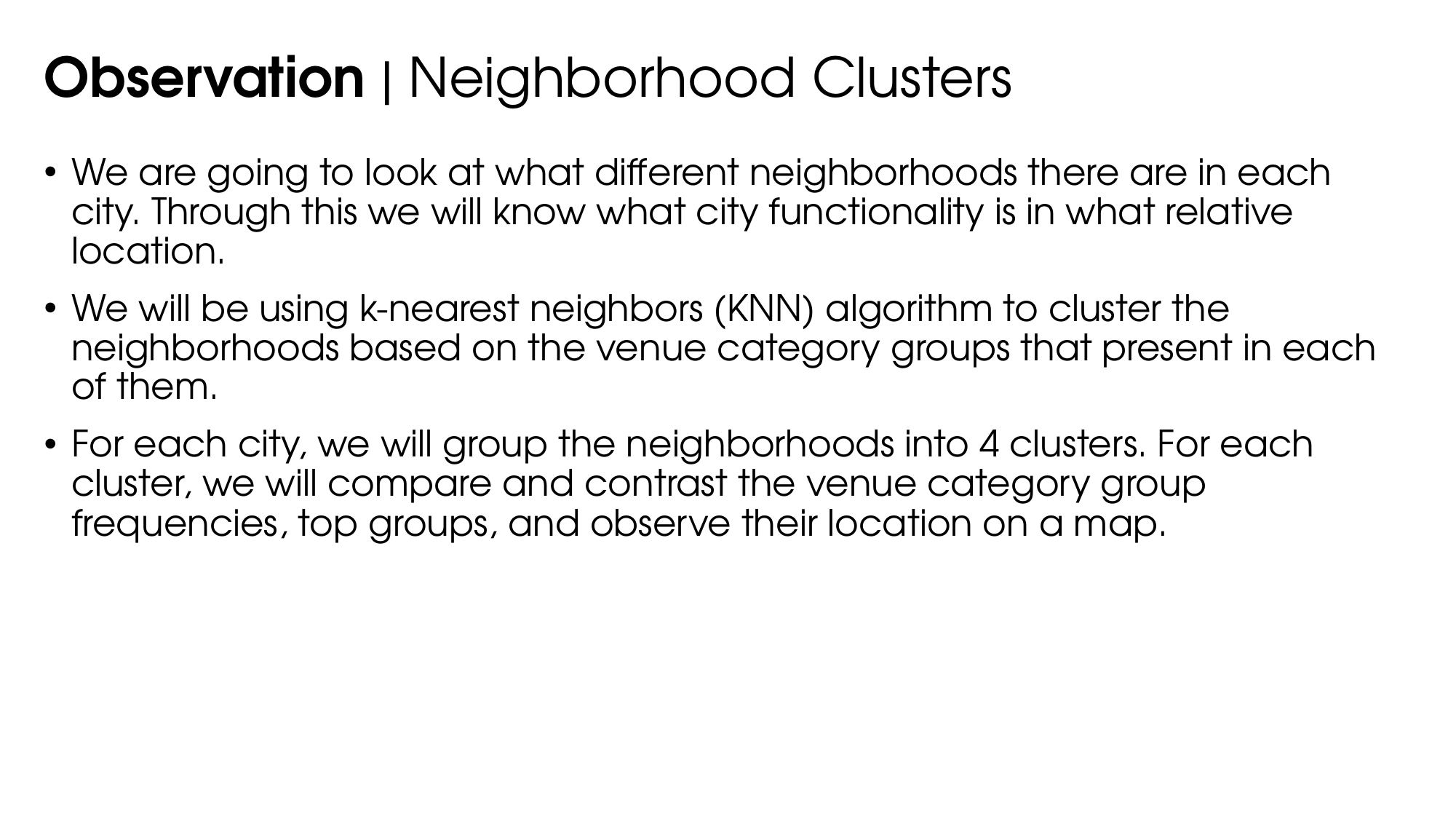

# Observation | Neighborhood Clusters
We are going to look at what different neighborhoods there are in each city. Through this we will know what city functionality is in what relative location.
We will be using k-nearest neighbors (KNN) algorithm to cluster the neighborhoods based on the venue category groups that present in each of them.
For each city, we will group the neighborhoods into 4 clusters. For each cluster, we will compare and contrast the venue category group frequencies, top groups, and observe their location on a map.